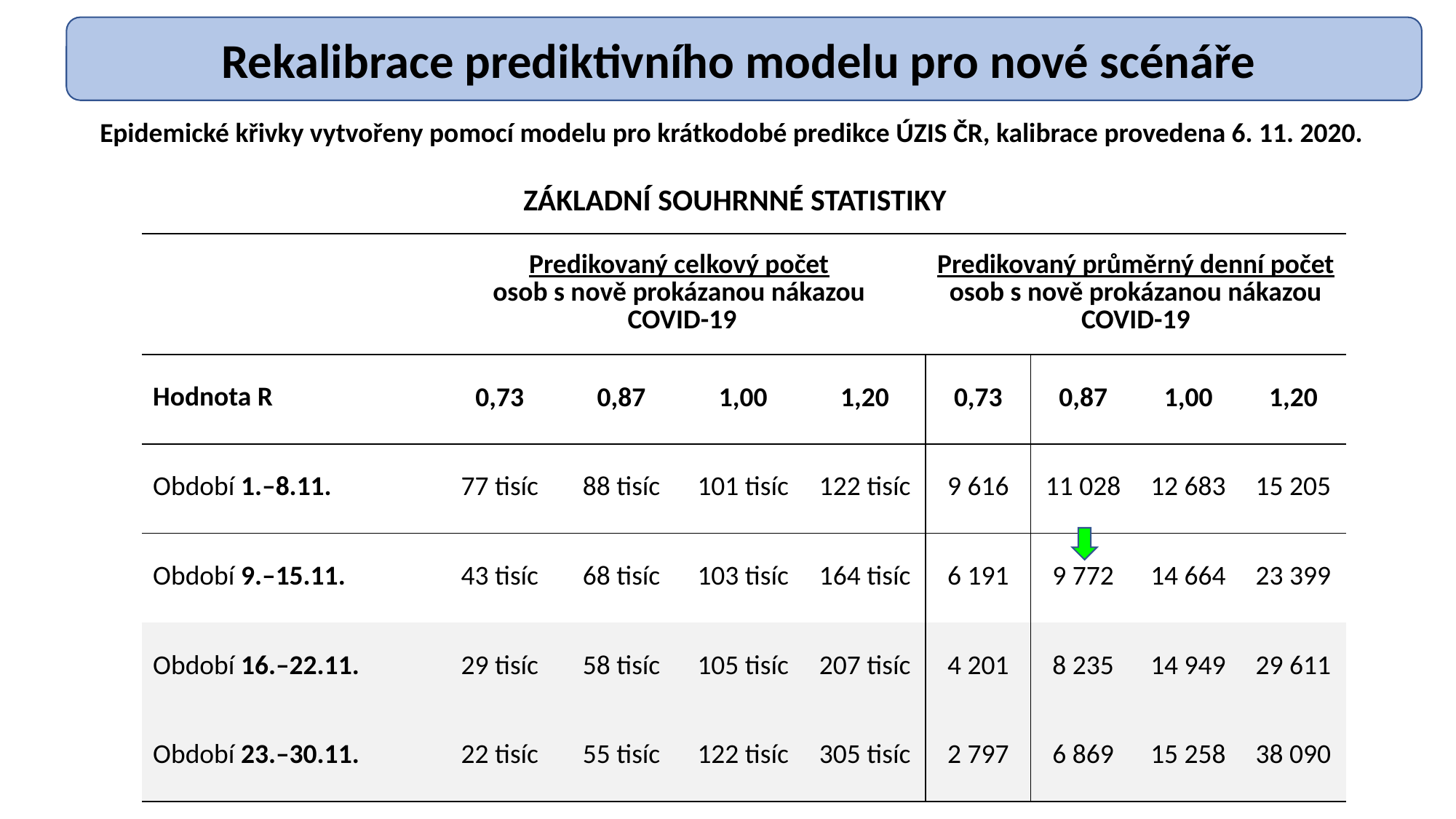

Rekalibrace prediktivního modelu pro nové scénáře
Epidemické křivky vytvořeny pomocí modelu pro krátkodobé predikce ÚZIS ČR, kalibrace provedena 6. 11. 2020.

ZÁKLADNÍ SOUHRNNÉ STATISTIKY
|  | Predikovaný celkový počet osob s nově prokázanou nákazou COVID-19 |  |  |  | Predikovaný průměrný denní počet osob s nově prokázanou nákazou COVID-19 |  |  |  |
| --- | --- | --- | --- | --- | --- | --- | --- | --- |
| Hodnota R | 0,73 | 0,87 | 1,00 | 1,20 | 0,73 | 0,87 | 1,00 | 1,20 |
| Období 1.–8.11. | 77 tisíc | 88 tisíc | 101 tisíc | 122 tisíc | 9 616 | 11 028 | 12 683 | 15 205 |
| Období 9.–15.11. | 43 tisíc | 68 tisíc | 103 tisíc | 164 tisíc | 6 191 | 9 772 | 14 664 | 23 399 |
| Období 16.–22.11. | 29 tisíc | 58 tisíc | 105 tisíc | 207 tisíc | 4 201 | 8 235 | 14 949 | 29 611 |
| Období 23.–30.11. | 22 tisíc | 55 tisíc | 122 tisíc | 305 tisíc | 2 797 | 6 869 | 15 258 | 38 090 |